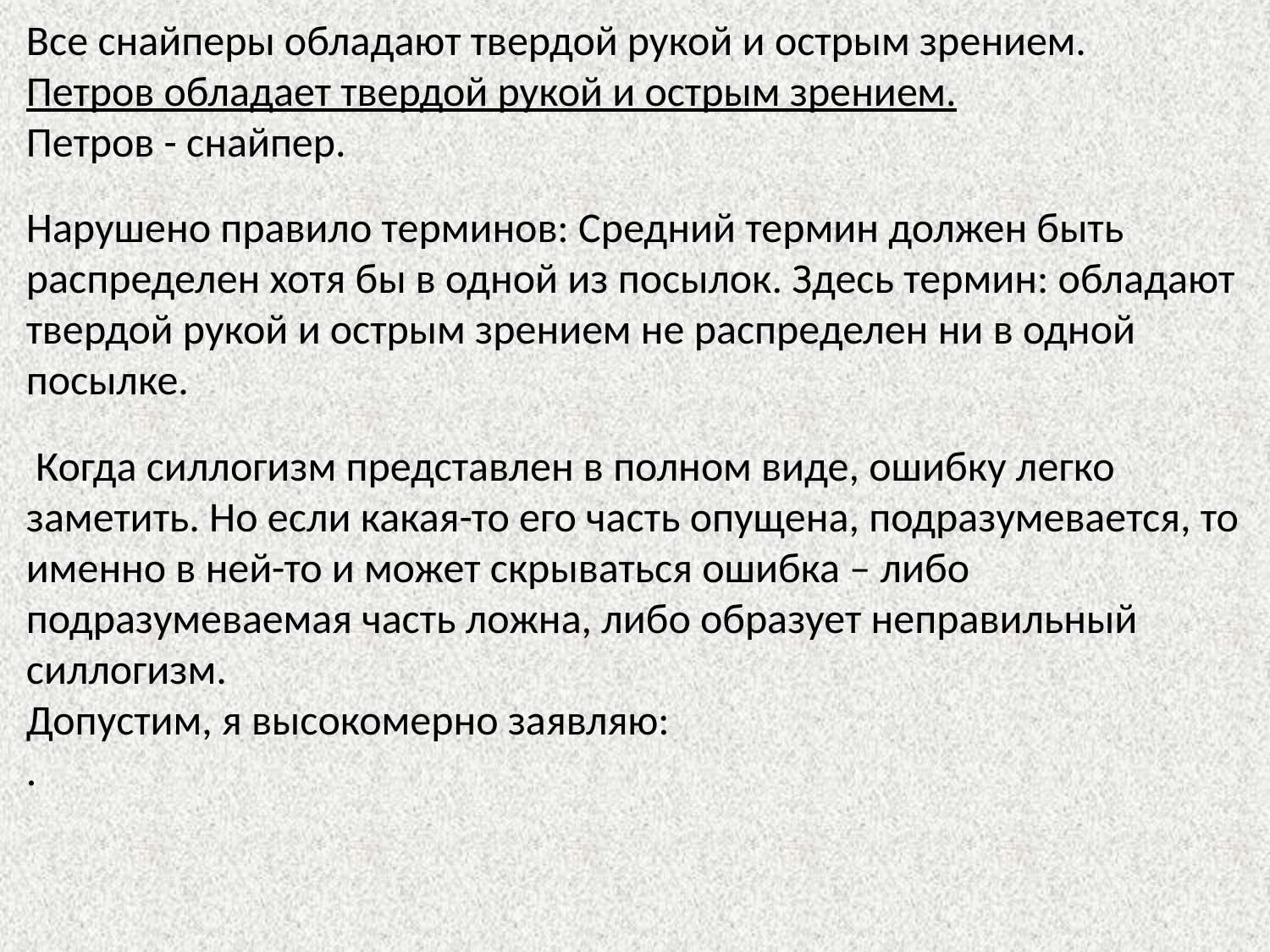

Все снайперы обладают твердой рукой и острым зрением.
Петров обладает твердой рукой и острым зрением.
Петров - снайпер.
Нарушено правило терминов: Средний термин должен быть распределен хотя бы в одной из посылок. Здесь термин: обладают твердой рукой и острым зрением не распределен ни в одной посылке.
 Когда силлогизм представлен в полном виде, ошибку легко заметить. Но если какая-то его часть опущена, подразумевается, то именно в ней-то и может скрываться ошибка – либо подразумеваемая часть ложна, либо образует неправильный силлогизм.
Допустим, я высокомерно заявляю:
.